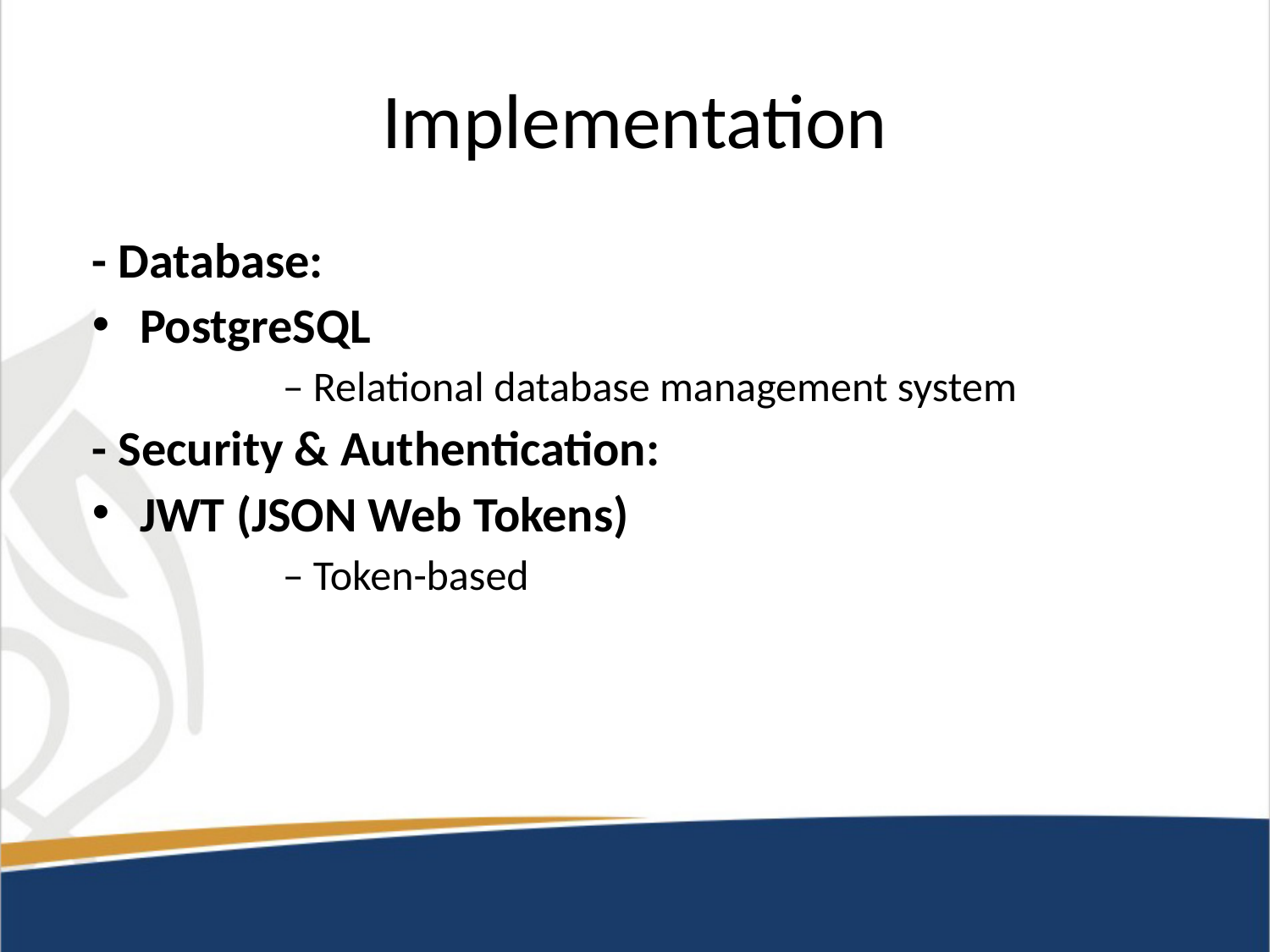

# Implementation
- Database:
PostgreSQL
	– Relational database management system
- Security & Authentication:
JWT (JSON Web Tokens)
	– Token-based